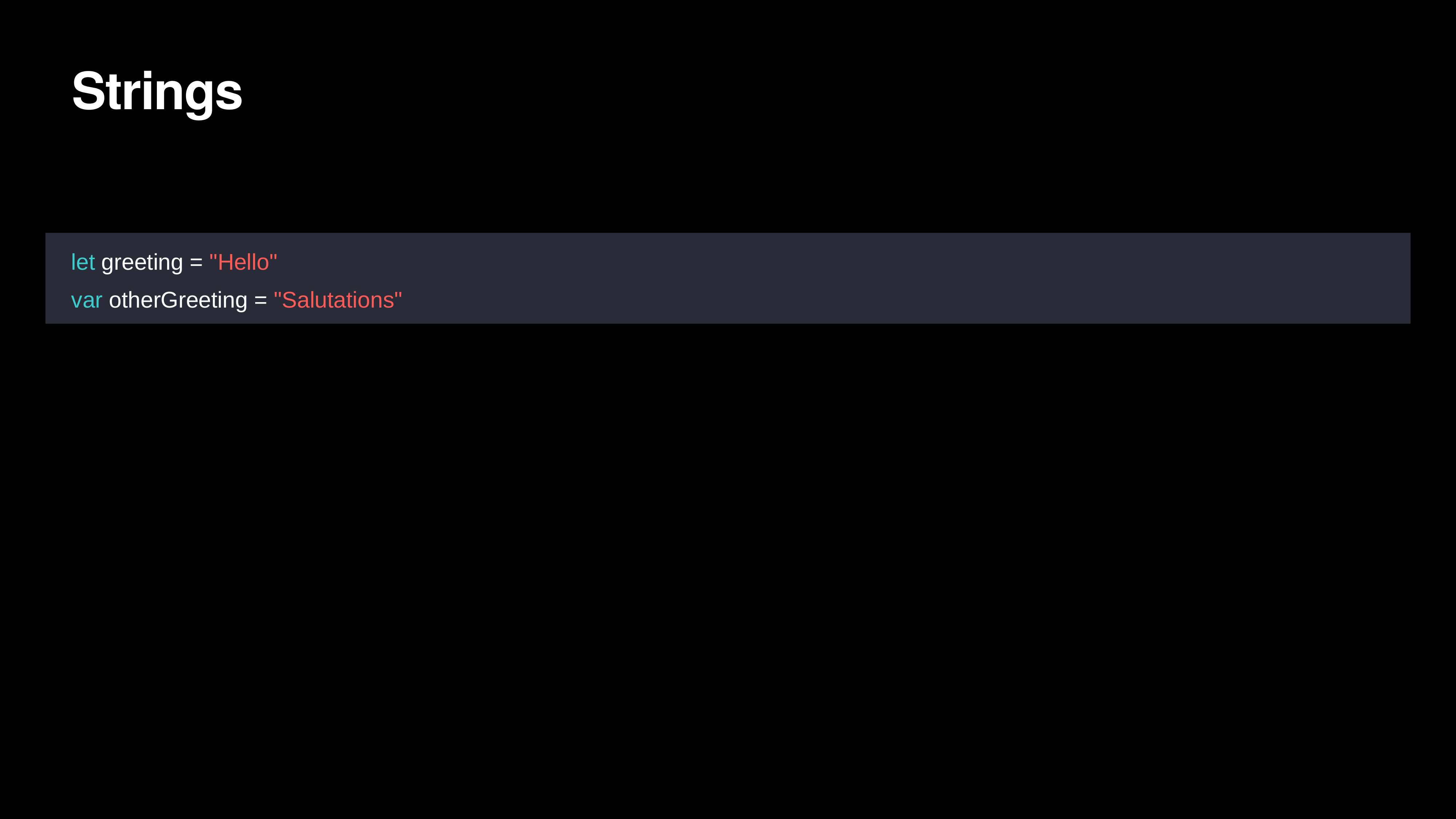

# Strings

let greeting = "Hello"
var otherGreeting = "Salutations"